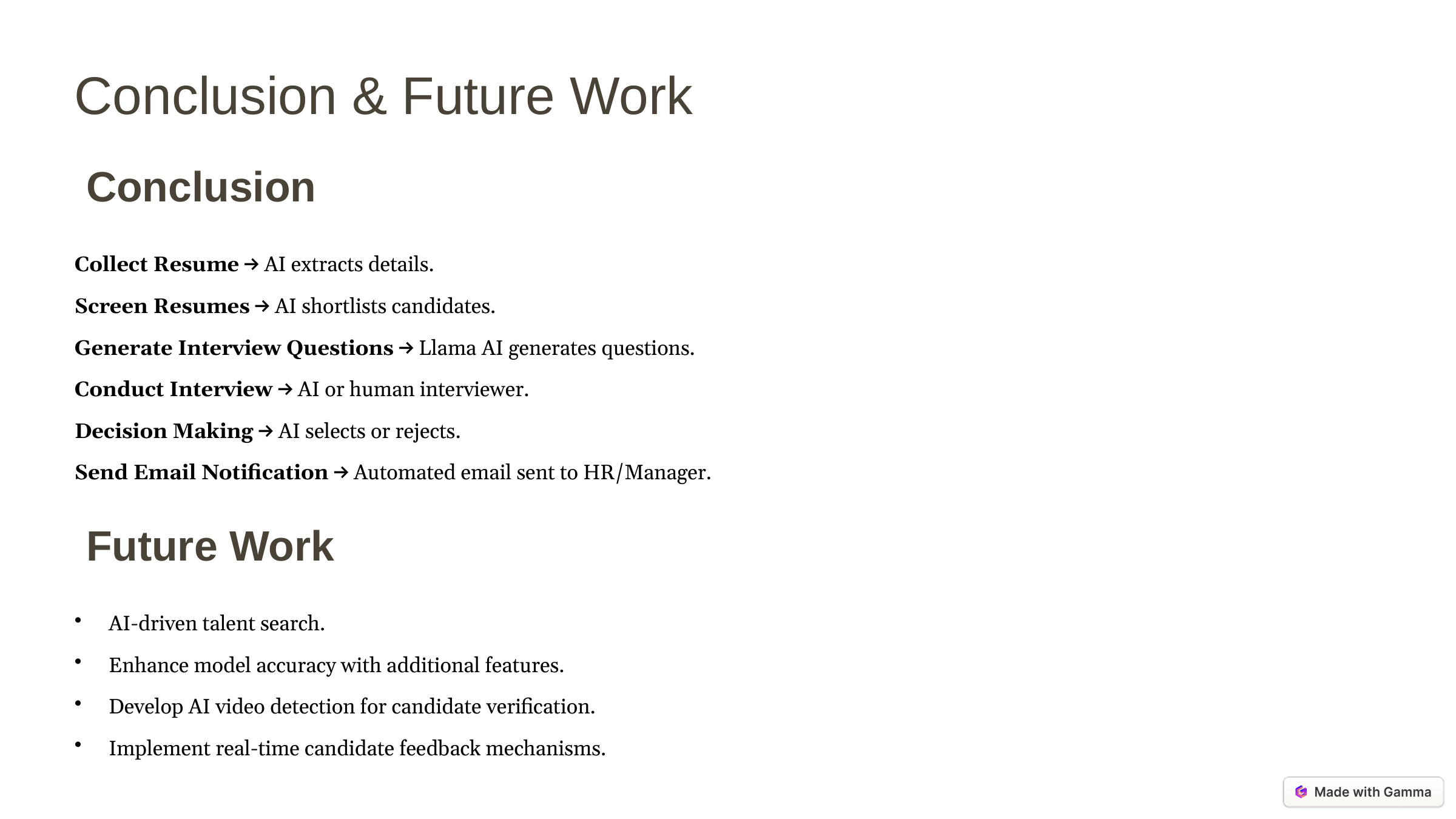

Conclusion & Future Work
 Conclusion
Collect Resume → AI extracts details.
Screen Resumes → AI shortlists candidates.
Generate Interview Questions → Llama AI generates questions.
Conduct Interview → AI or human interviewer.
Decision Making → AI selects or rejects.
Send Email Notification → Automated email sent to HR/Manager.
 Future Work
AI-driven talent search.
Enhance model accuracy with additional features.
Develop AI video detection for candidate verification.
Implement real-time candidate feedback mechanisms.